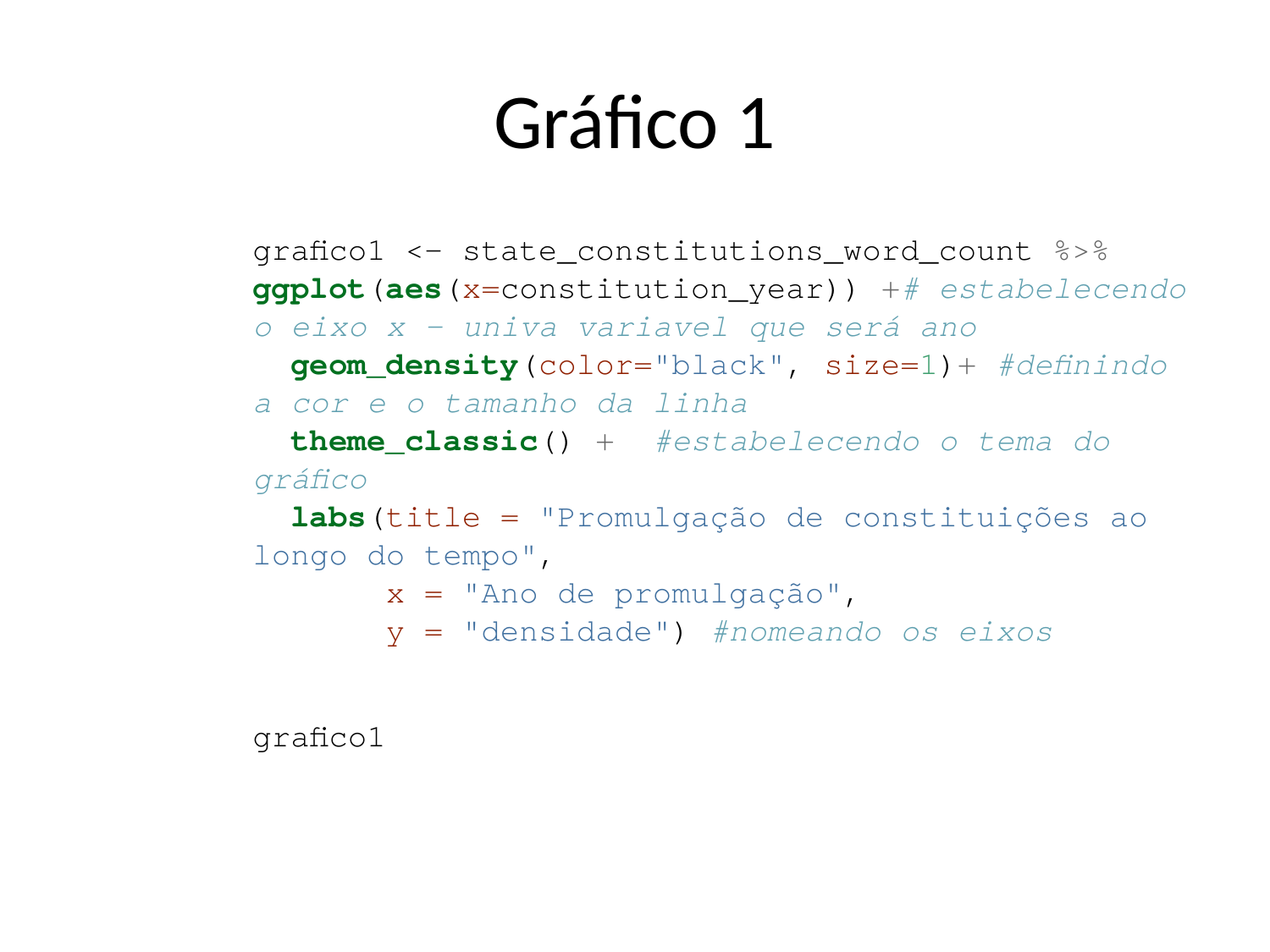

# Gráfico 1
grafico1 <- state_constitutions_word_count %>% ggplot(aes(x=constitution_year)) +# estabelecendo o eixo x - univa variavel que será ano
  geom_density(color="black", size=1)+ #definindo a cor e o tamanho da linha
  theme_classic() +  #estabelecendo o tema do gráfico
  labs(title = "Promulgação de constituições ao longo do tempo",
       x = "Ano de promulgação",
       y = "densidade") #nomeando os eixos
grafico1